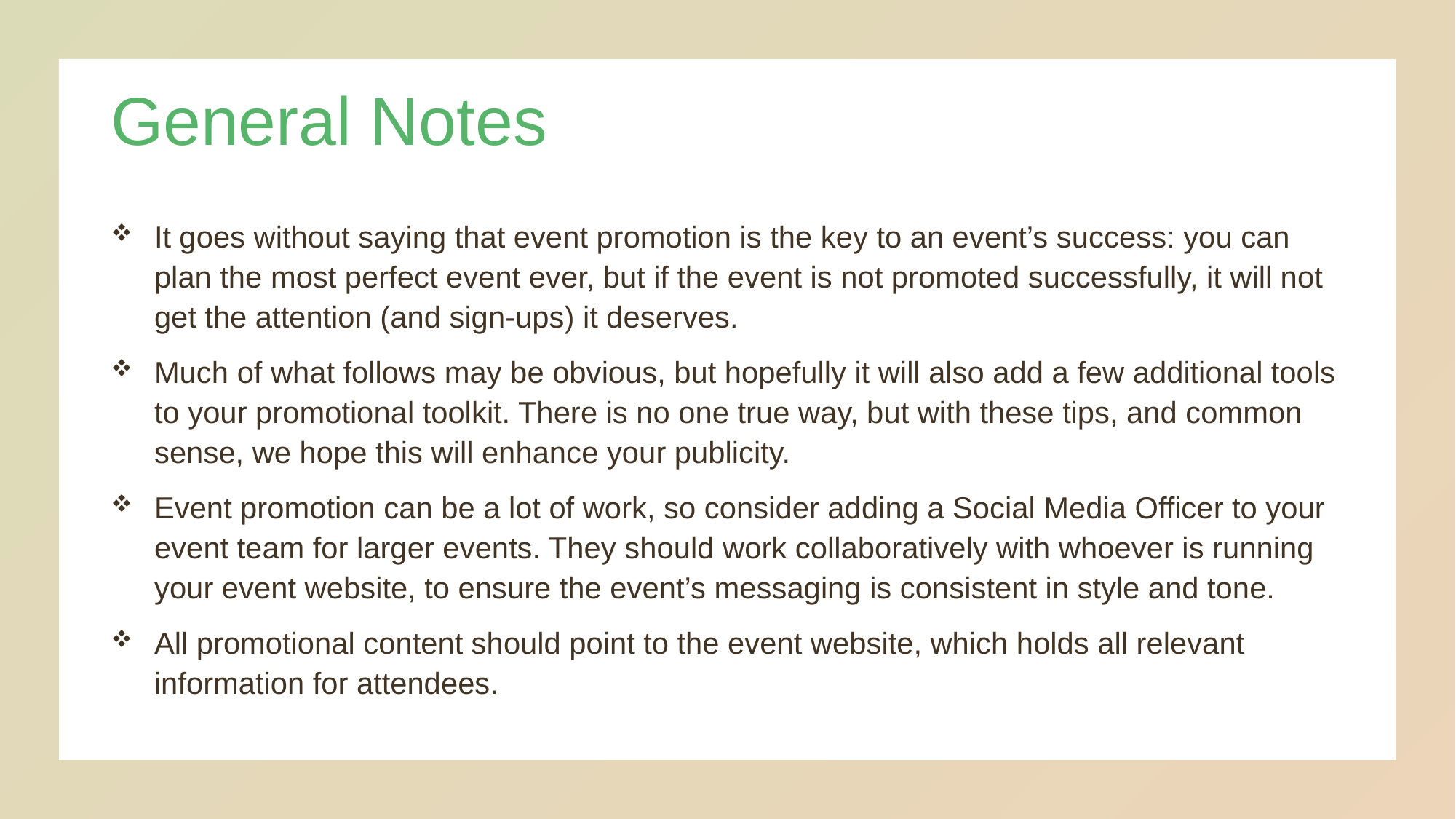

General Notes
It goes without saying that event promotion is the key to an event’s success: you can plan the most perfect event ever, but if the event is not promoted successfully, it will not get the attention (and sign-ups) it deserves.
Much of what follows may be obvious, but hopefully it will also add a few additional tools to your promotional toolkit. There is no one true way, but with these tips, and common sense, we hope this will enhance your publicity.
Event promotion can be a lot of work, so consider adding a Social Media Officer to your event team for larger events. They should work collaboratively with whoever is running your event website, to ensure the event’s messaging is consistent in style and tone.
All promotional content should point to the event website, which holds all relevant information for attendees.